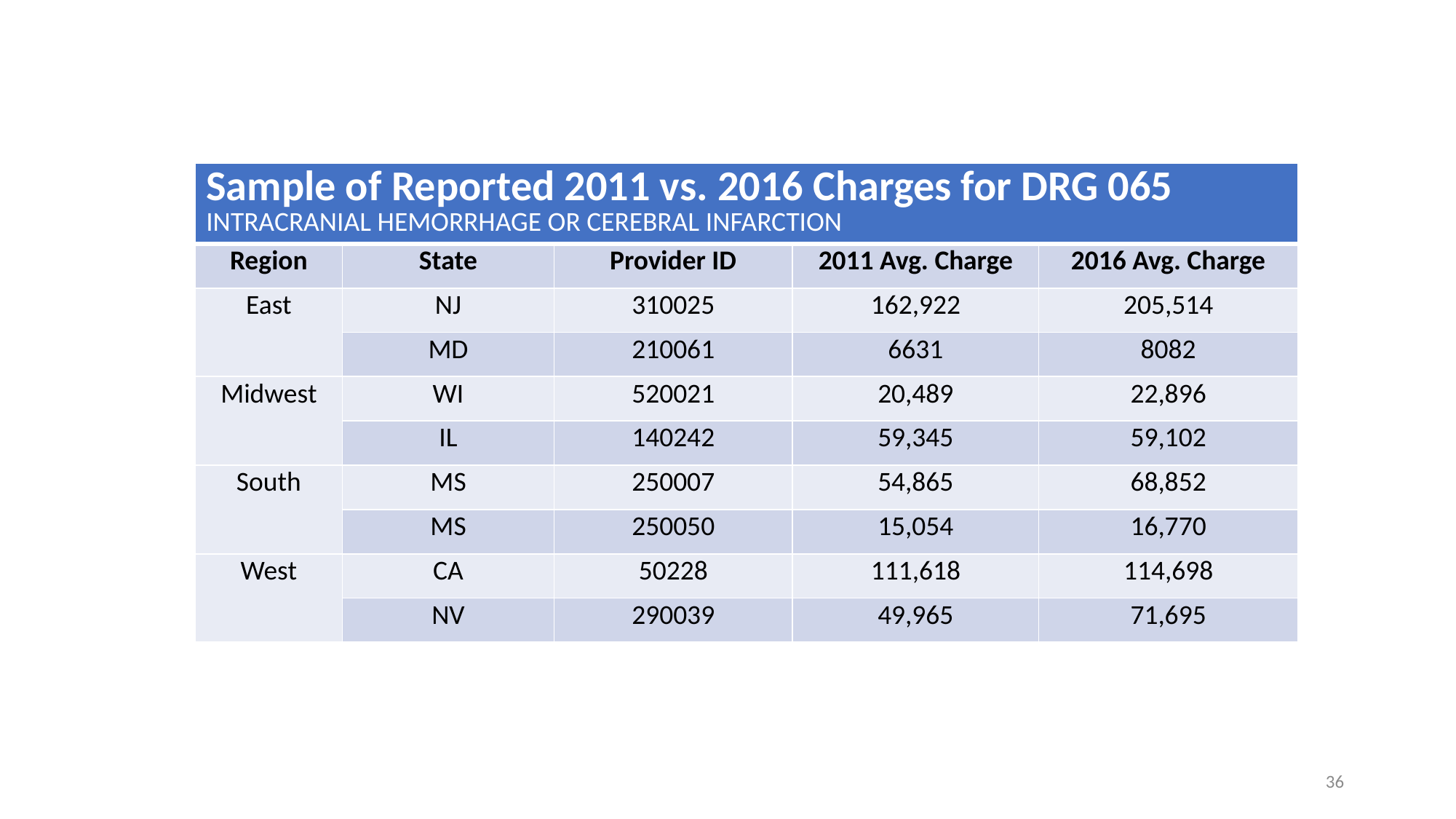

| Sample of Reported 2011 vs. 2016 Charges for DRG 065 INTRACRANIAL HEMORRHAGE OR CEREBRAL INFARCTION |  |  |  |  |
| --- | --- | --- | --- | --- |
| Region | State | Provider ID | 2011 Avg. Charge | 2016 Avg. Charge |
| East | NJ | 310025 | 162,922 | 205,514 |
|  | MD | 210061 | 6631 | 8082 |
| Midwest | WI | 520021 | 20,489 | 22,896 |
|  | IL | 140242 | 59,345 | 59,102 |
| South | MS | 250007 | 54,865 | 68,852 |
|  | MS | 250050 | 15,054 | 16,770 |
| West | CA | 50228 | 111,618 | 114,698 |
|  | NV | 290039 | 49,965 | 71,695 |
36